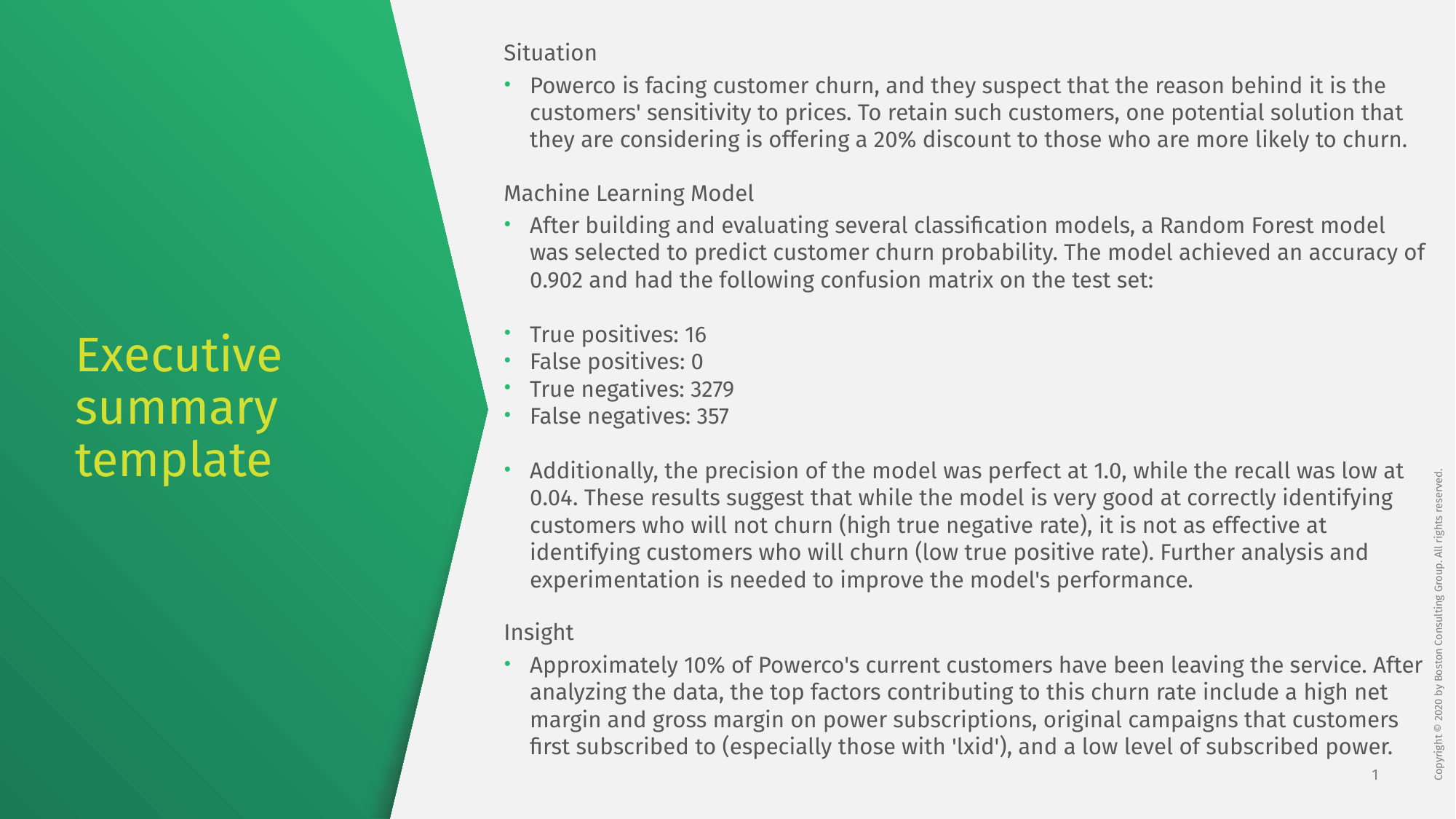

Situation
Powerco is facing customer churn, and they suspect that the reason behind it is the customers' sensitivity to prices. To retain such customers, one potential solution that they are considering is offering a 20% discount to those who are more likely to churn.

Machine Learning Model
After building and evaluating several classification models, a Random Forest model was selected to predict customer churn probability. The model achieved an accuracy of 0.902 and had the following confusion matrix on the test set:

True positives: 16
False positives: 0
True negatives: 3279
False negatives: 357

Additionally, the precision of the model was perfect at 1.0, while the recall was low at 0.04. These results suggest that while the model is very good at correctly identifying customers who will not churn (high true negative rate), it is not as effective at identifying customers who will churn (low true positive rate). Further analysis and experimentation is needed to improve the model's performance.

Insight
Approximately 10% of Powerco's current customers have been leaving the service. After analyzing the data, the top factors contributing to this churn rate include a high net margin and gross margin on power subscriptions, original campaigns that customers first subscribed to (especially those with 'lxid'), and a low level of subscribed power.
# Executive summary template